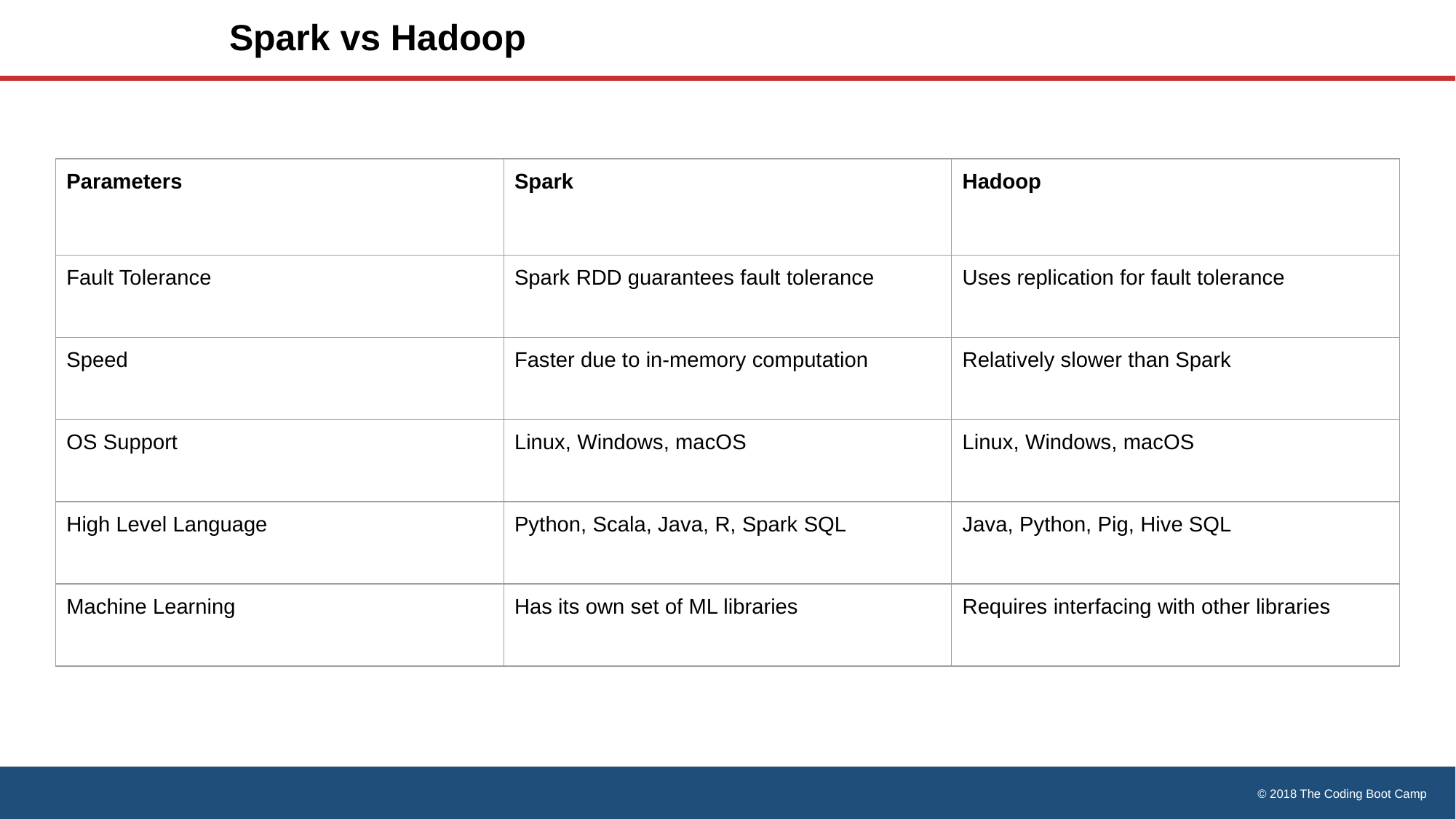

# Spark vs Hadoop

| Parameters | Spark | Hadoop |
| --- | --- | --- |
| Fault Tolerance | Spark RDD guarantees fault tolerance | Uses replication for fault tolerance |
| Speed | Faster due to in-memory computation | Relatively slower than Spark |
| OS Support | Linux, Windows, macOS | Linux, Windows, macOS |
| High Level Language | Python, Scala, Java, R, Spark SQL | Java, Python, Pig, Hive SQL |
| Machine Learning | Has its own set of ML libraries | Requires interfacing with other libraries |